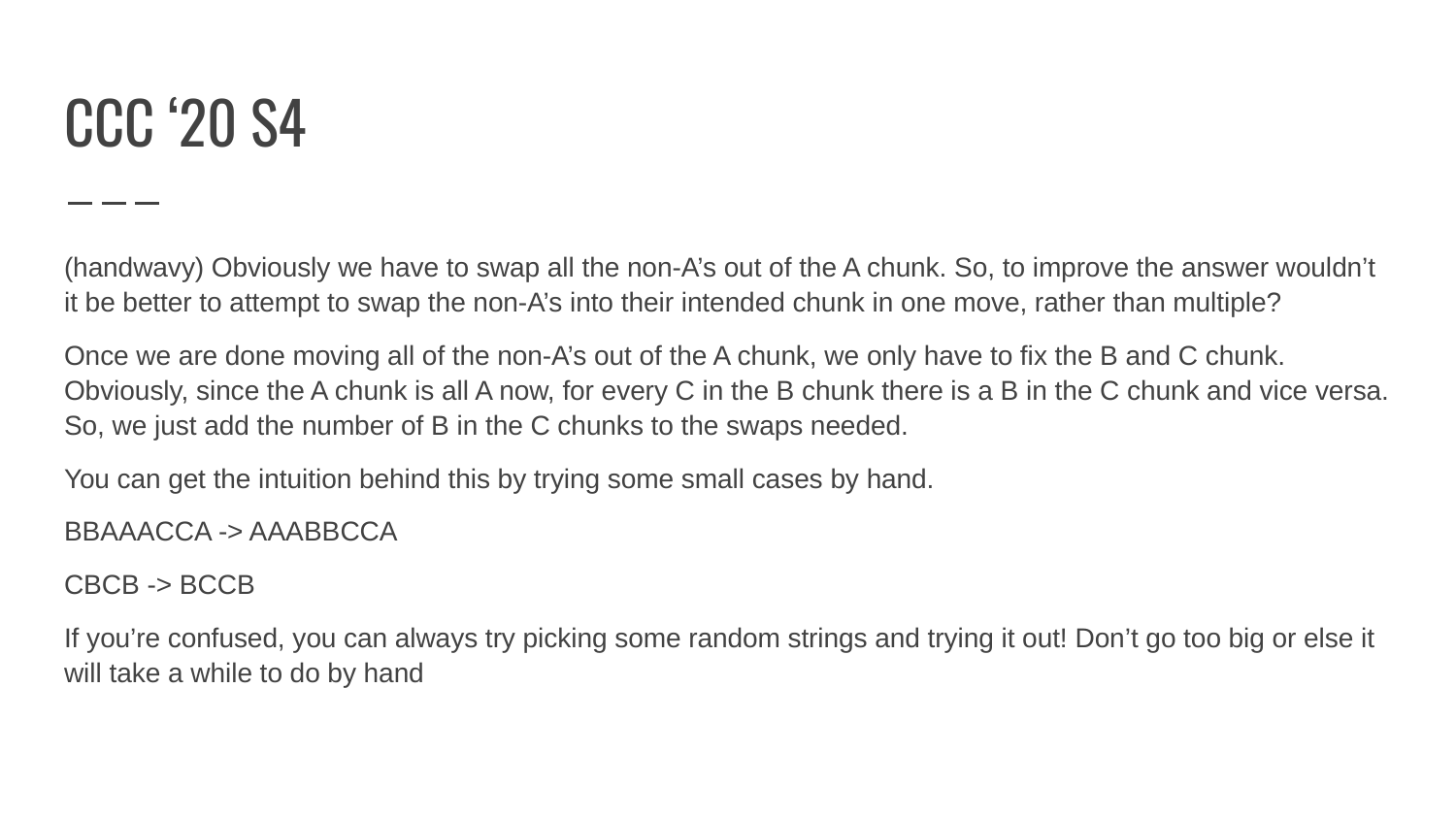

# CCC ‘20 S4
(handwavy) Obviously we have to swap all the non-A’s out of the A chunk. So, to improve the answer wouldn’t it be better to attempt to swap the non-A’s into their intended chunk in one move, rather than multiple?
Once we are done moving all of the non-A’s out of the A chunk, we only have to fix the B and C chunk. Obviously, since the A chunk is all A now, for every C in the B chunk there is a B in the C chunk and vice versa. So, we just add the number of B in the C chunks to the swaps needed.
You can get the intuition behind this by trying some small cases by hand.
BBAAACCA -> AAABBCCA
CBCB -> BCCB
If you’re confused, you can always try picking some random strings and trying it out! Don’t go too big or else it will take a while to do by hand